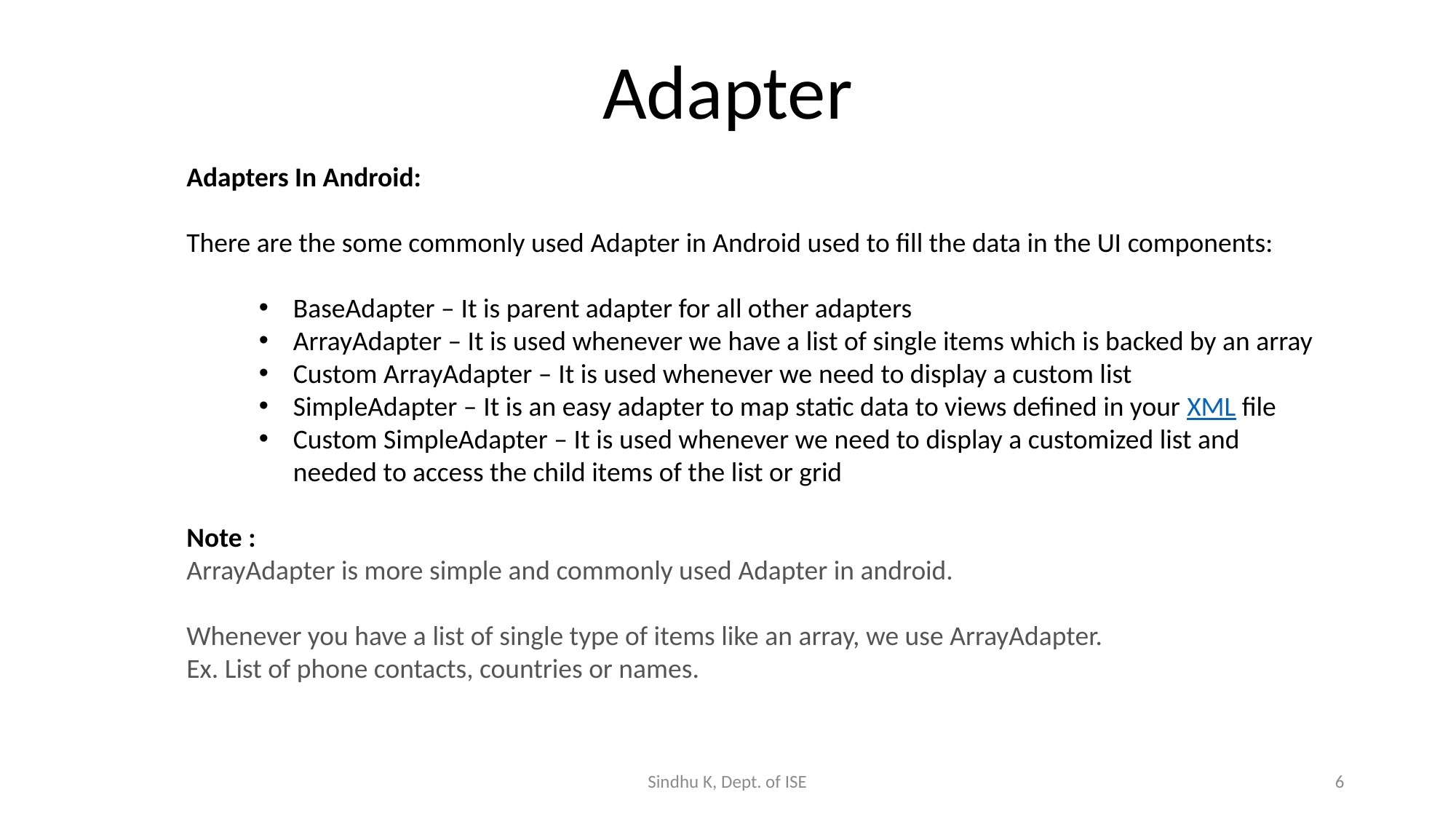

# Adapter

Adapters In Android:

There are the some commonly used Adapter in Android used to fill the data in the UI components:

BaseAdapter – It is parent adapter for all other adapters
ArrayAdapter – It is used whenever we have a list of single items which is backed by an array
Custom ArrayAdapter – It is used whenever we need to display a custom list
SimpleAdapter – It is an easy adapter to map static data to views defined in your XML file
Custom SimpleAdapter – It is used whenever we need to display a customized list and needed to access the child items of the list or grid

Note :
ArrayAdapter is more simple and commonly used Adapter in android.

Whenever you have a list of single type of items like an array, we use ArrayAdapter.
Ex. List of phone contacts, countries or names.

Sindhu K, Dept. of ISE
6